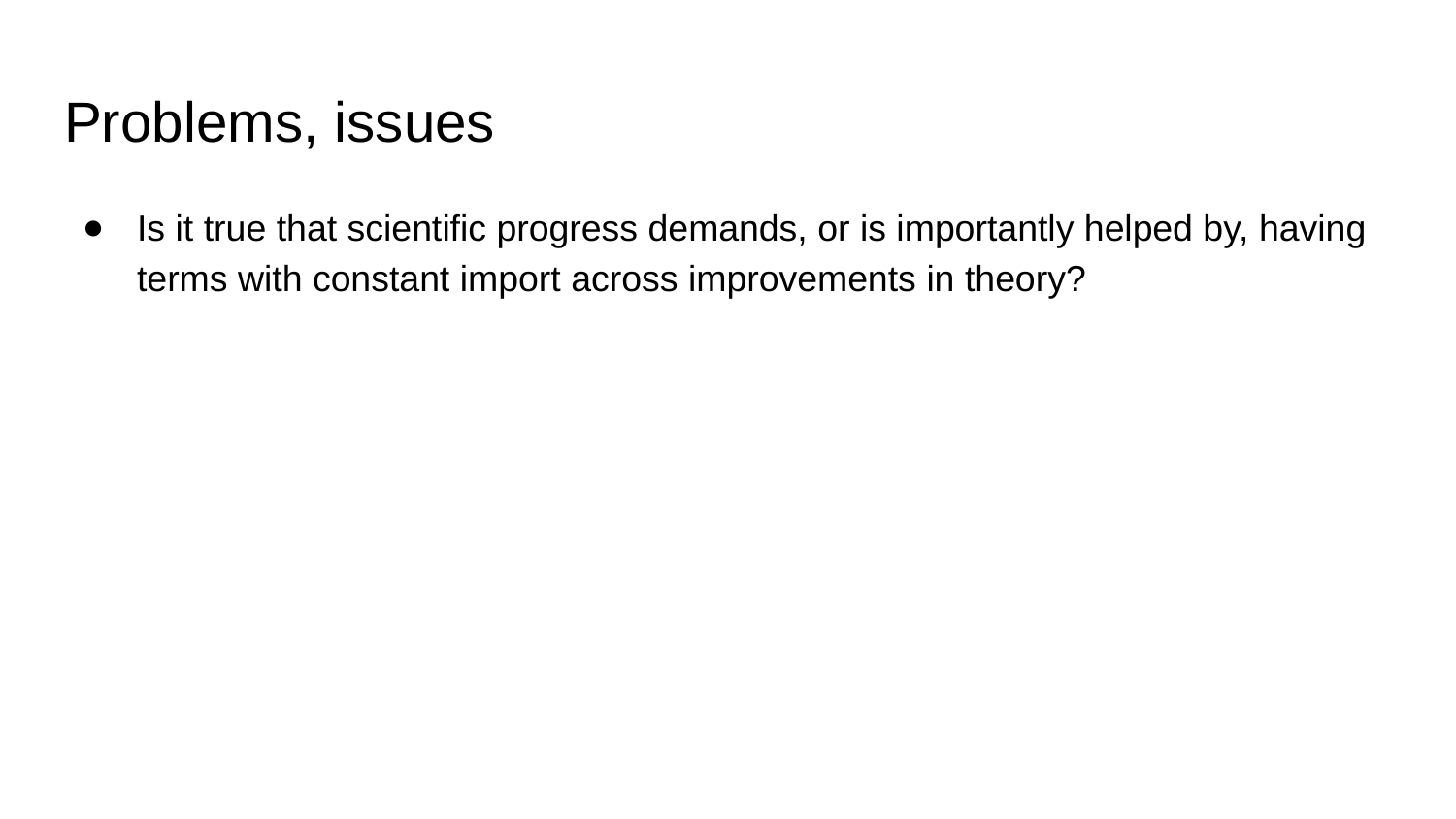

# Problems, issues
Is it true that scientific progress demands, or is importantly helped by, having terms with constant import across improvements in theory?